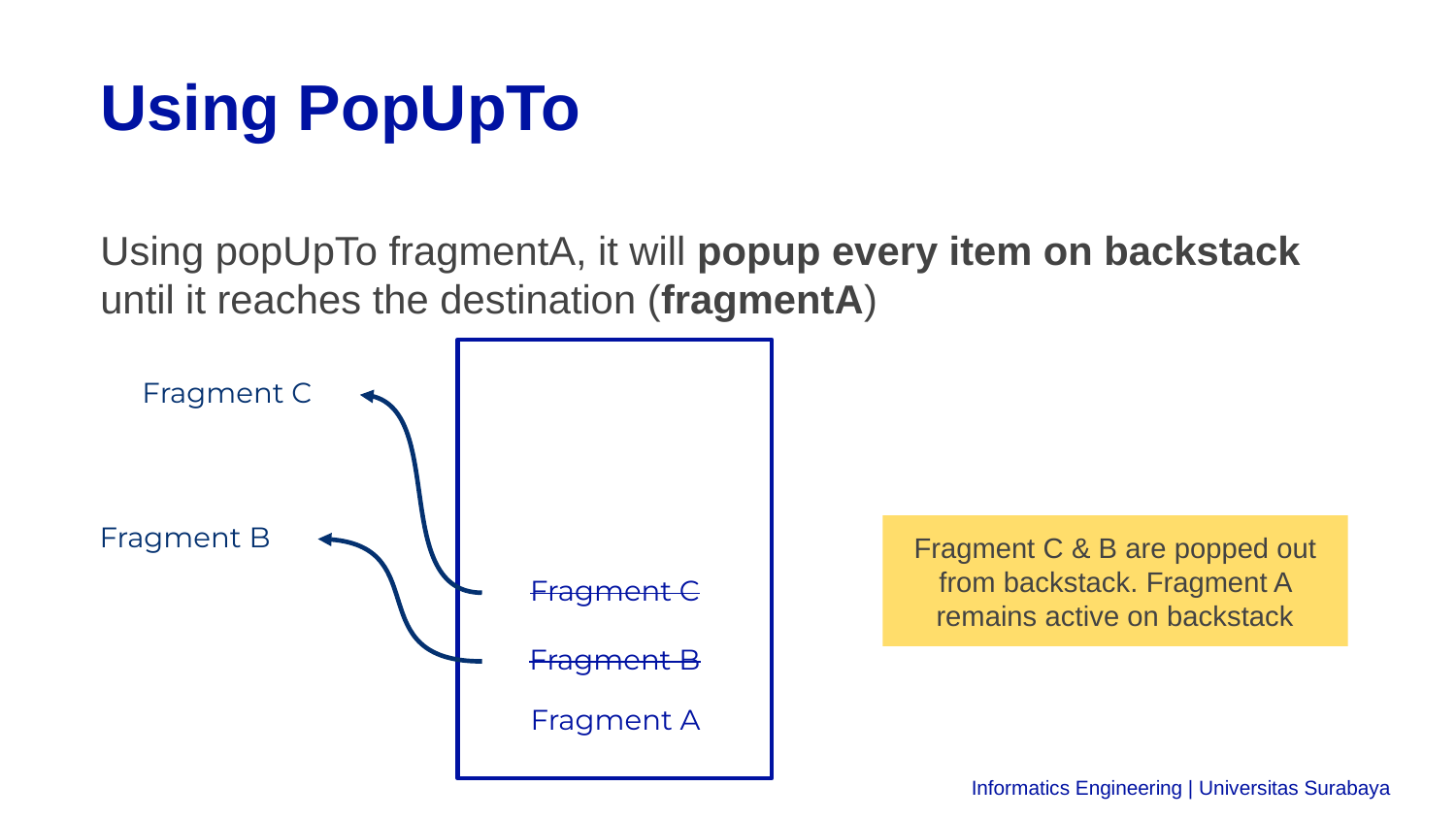

Using PopUpTo
Using popUpTo fragmentA, it will popup every item on backstack until it reaches the destination (fragmentA)

Fragment C
Fragment B
Fragment C & B are popped out from backstack. Fragment A remains active on backstack
Fragment C
Fragment B
Fragment A
Informatics Engineering | Universitas Surabaya